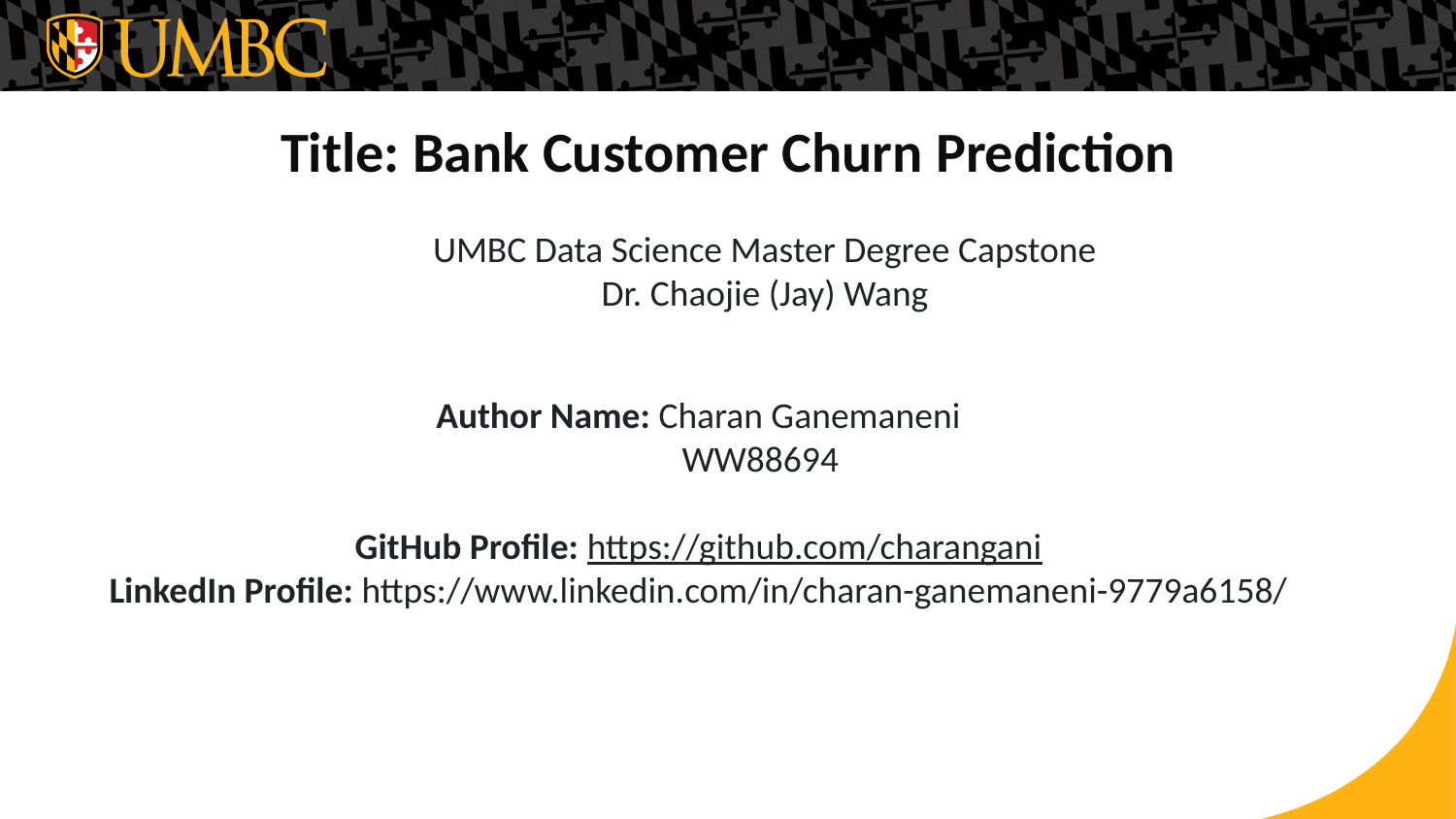

Title: Bank Customer Churn Prediction
UMBC Data Science Master Degree Capstone
Dr. Chaojie (Jay) Wang

Author Name: Charan Ganemaneni
               WW88694

GitHub Profile: https://github.com/charangani
LinkedIn Profile: https://www.linkedin.com/in/charan-ganemaneni-9779a6158/